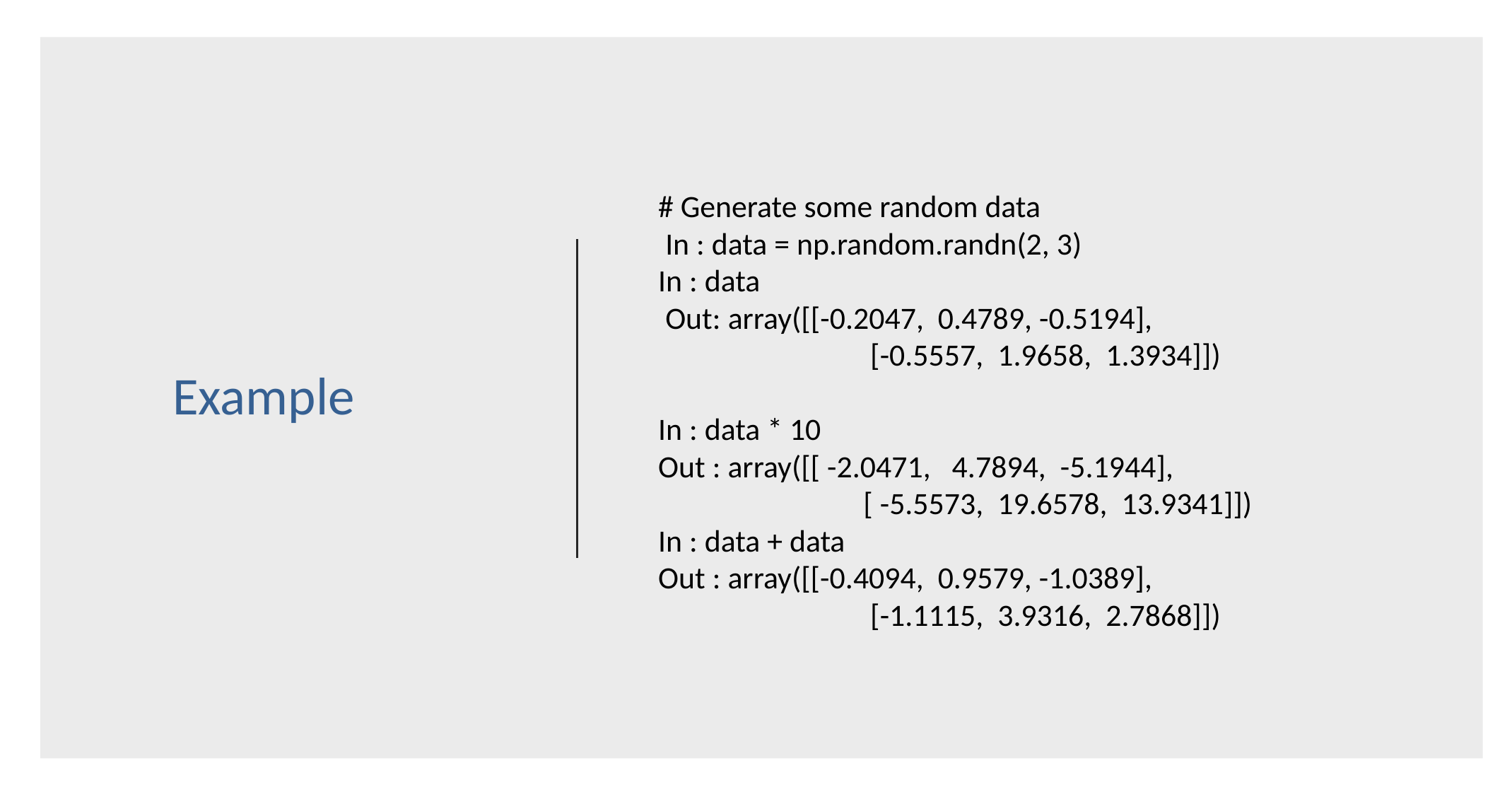

# Generate some random data
 In : data = np.random.randn(2, 3)
In : data
 Out: array([[-0.2047,  0.4789, -0.5194],
                              [-0.5557,  1.9658,  1.3934]])

In : data * 10
Out : array([[ -2.0471,   4.7894,  -5.1944],
                             [ -5.5573,  19.6578,  13.9341]])
In : data + data
Out : array([[-0.4094,  0.9579, -1.0389],
                              [-1.1115,  3.9316,  2.7868]])
Example